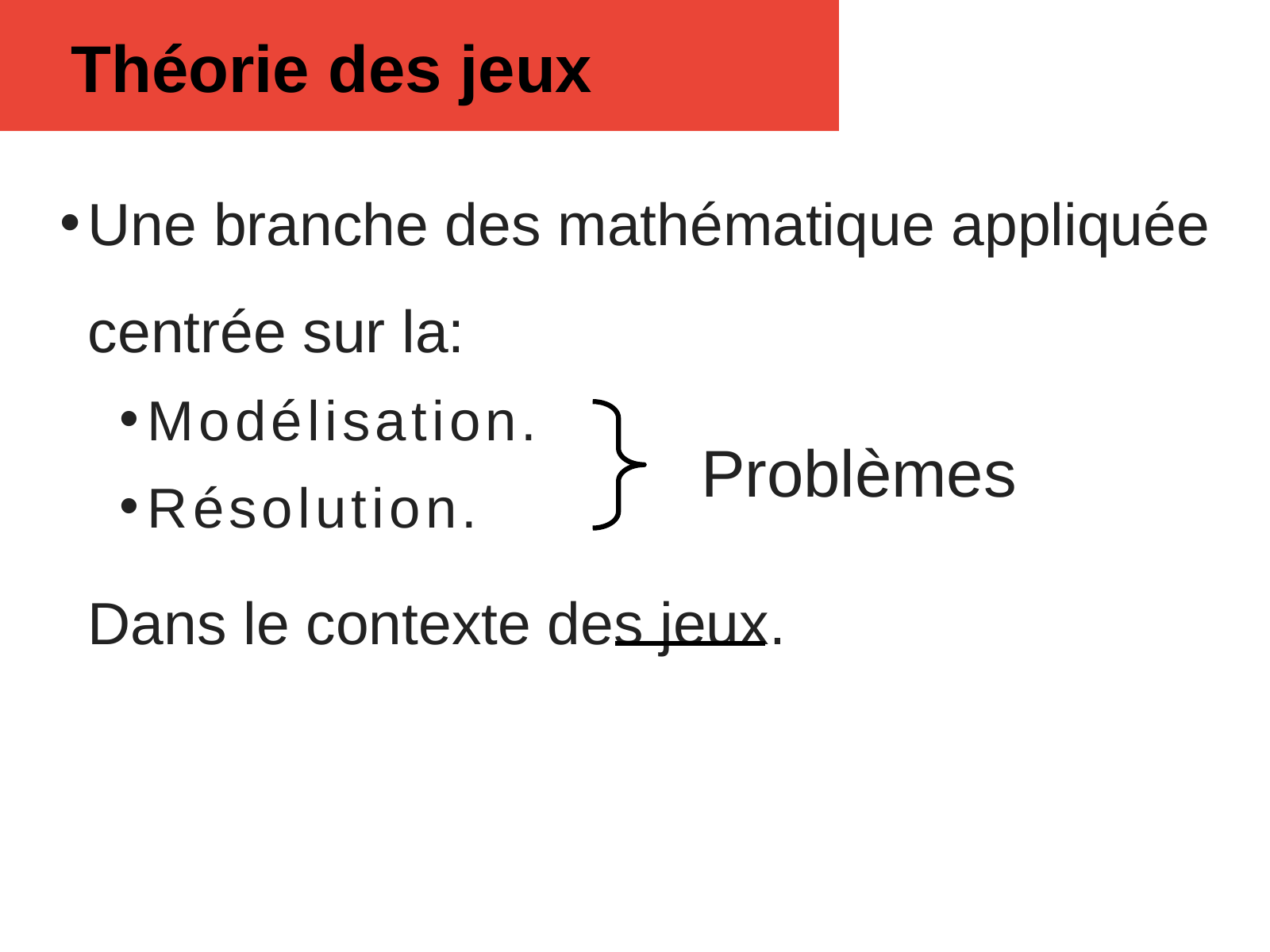

Théorie des jeux
Une branche des mathématique appliquée centrée sur la:
Modélisation.
Résolution.
Dans le contexte des jeux.
Problèmes